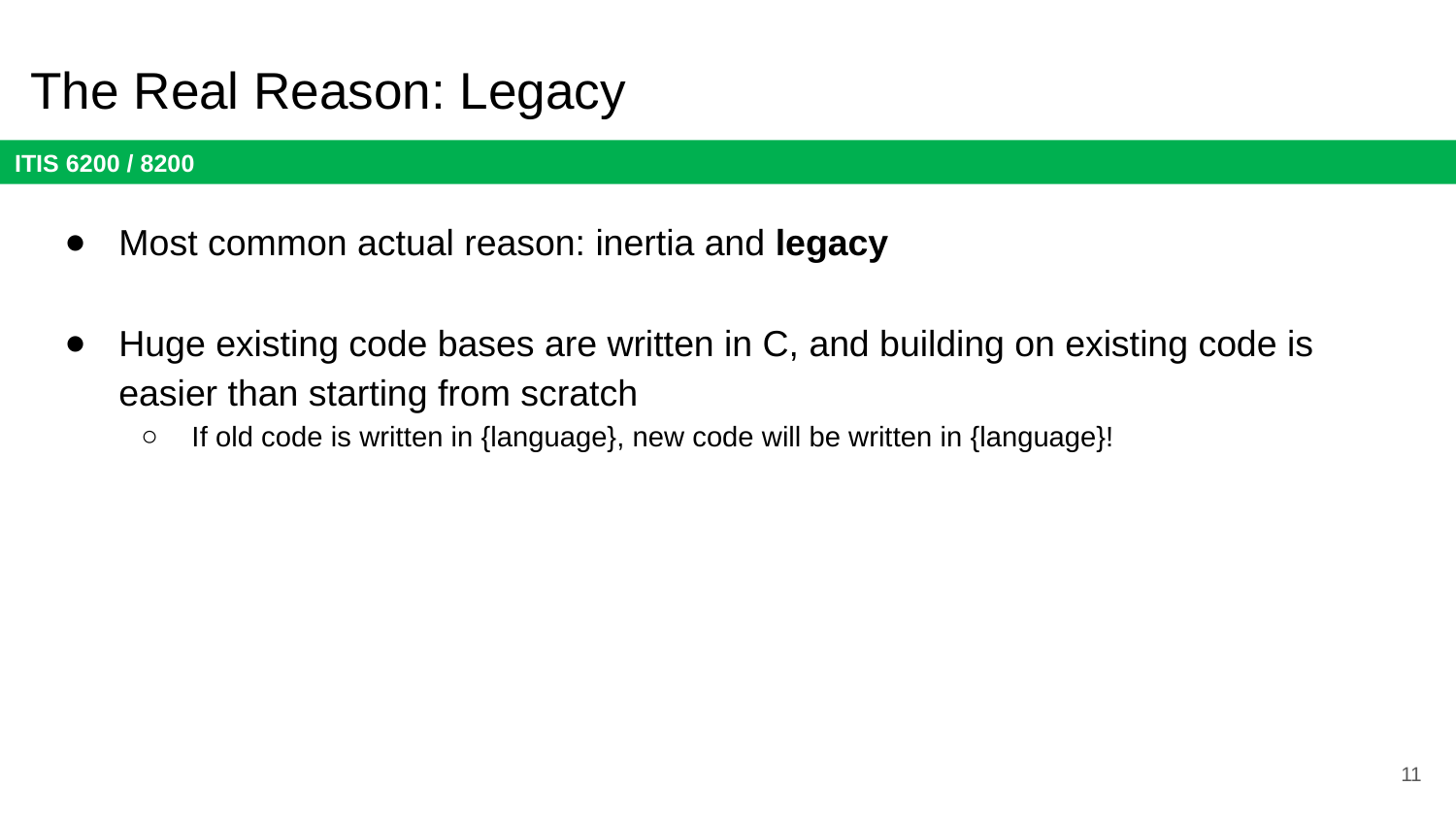

# The Real Reason: Legacy
Most common actual reason: inertia and legacy

Huge existing code bases are written in C, and building on existing code is easier than starting from scratch
If old code is written in {language}, new code will be written in {language}!
11